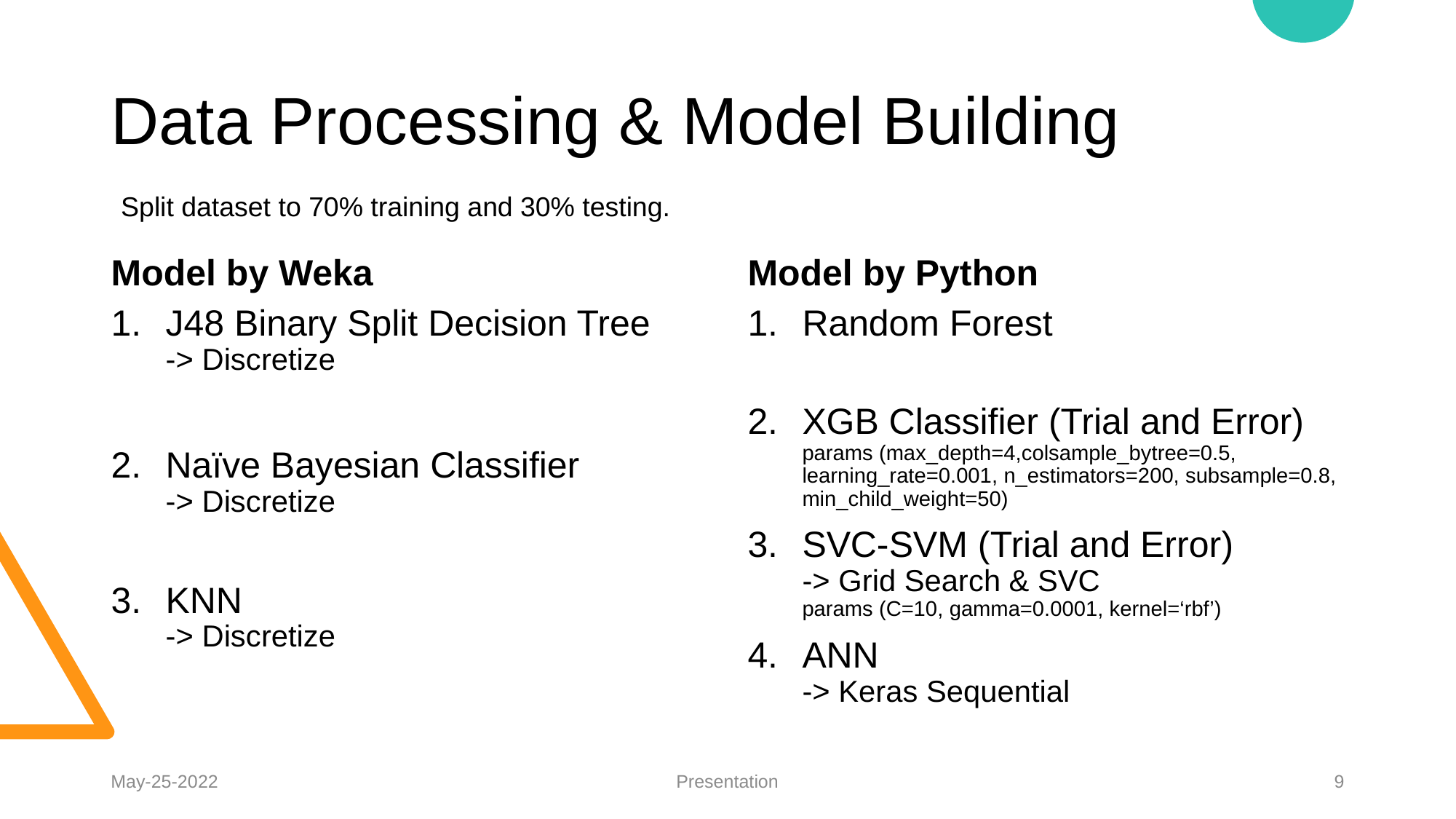

# Data Processing & Model Building
Split dataset to 70% training and 30% testing.
Model by Weka
Model by Python
J48 Binary Split Decision Tree
-> Discretize

Naïve Bayesian Classifier
-> Discretize

KNN
-> Discretize

Random Forest
XGB Classifier (Trial and Error)
params (max_depth=4,colsample_bytree=0.5,
learning_rate=0.001, n_estimators=200, subsample=0.8, min_child_weight=50)
SVC-SVM (Trial and Error)
-> Grid Search & SVC
params (C=10, gamma=0.0001, kernel=‘rbf’)
ANN
-> Keras Sequential
May-25-2022
Presentation
9